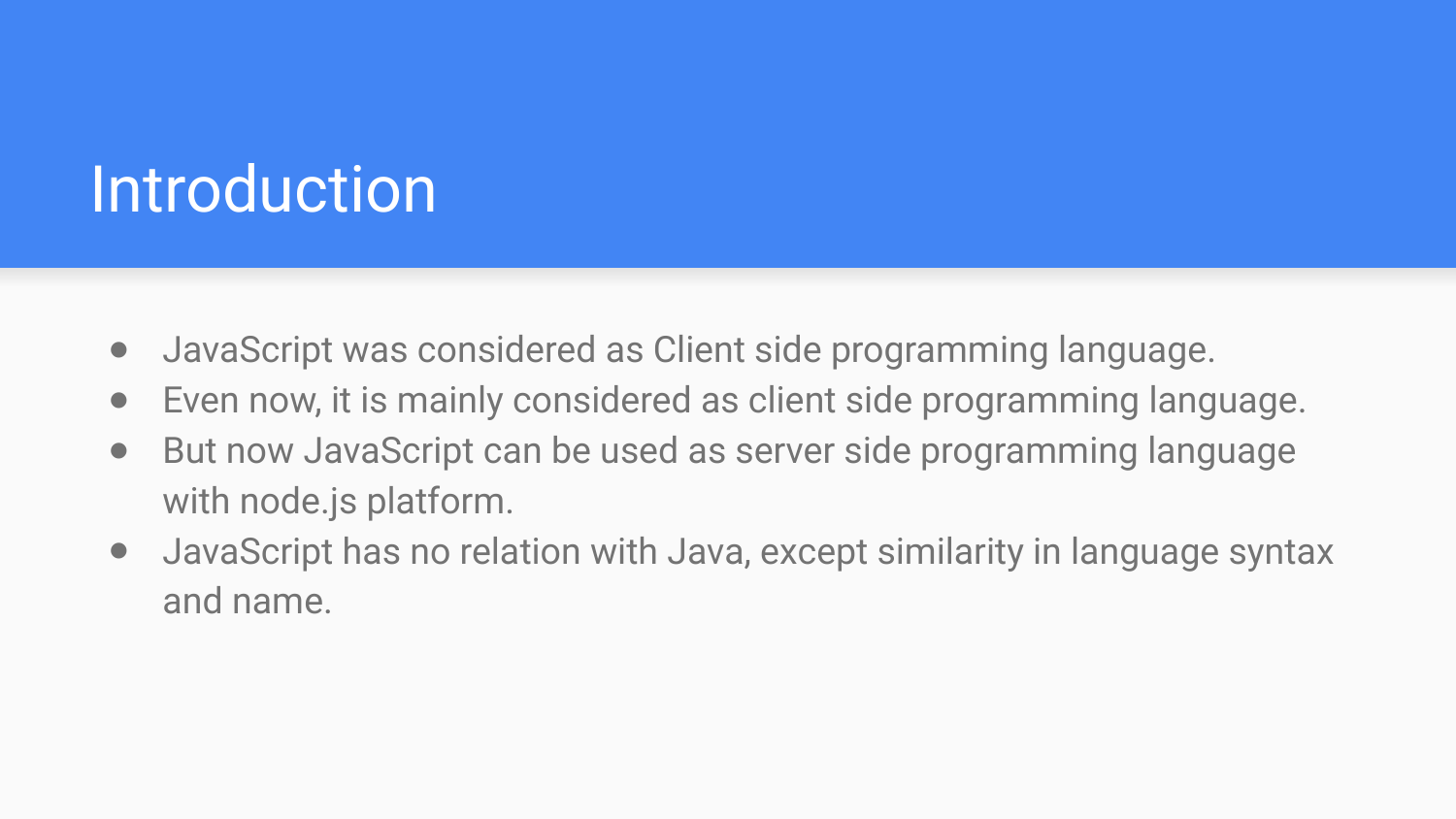

# Introduction
JavaScript was considered as Client side programming language.
Even now, it is mainly considered as client side programming language.
But now JavaScript can be used as server side programming language with node.js platform.
JavaScript has no relation with Java, except similarity in language syntax and name.